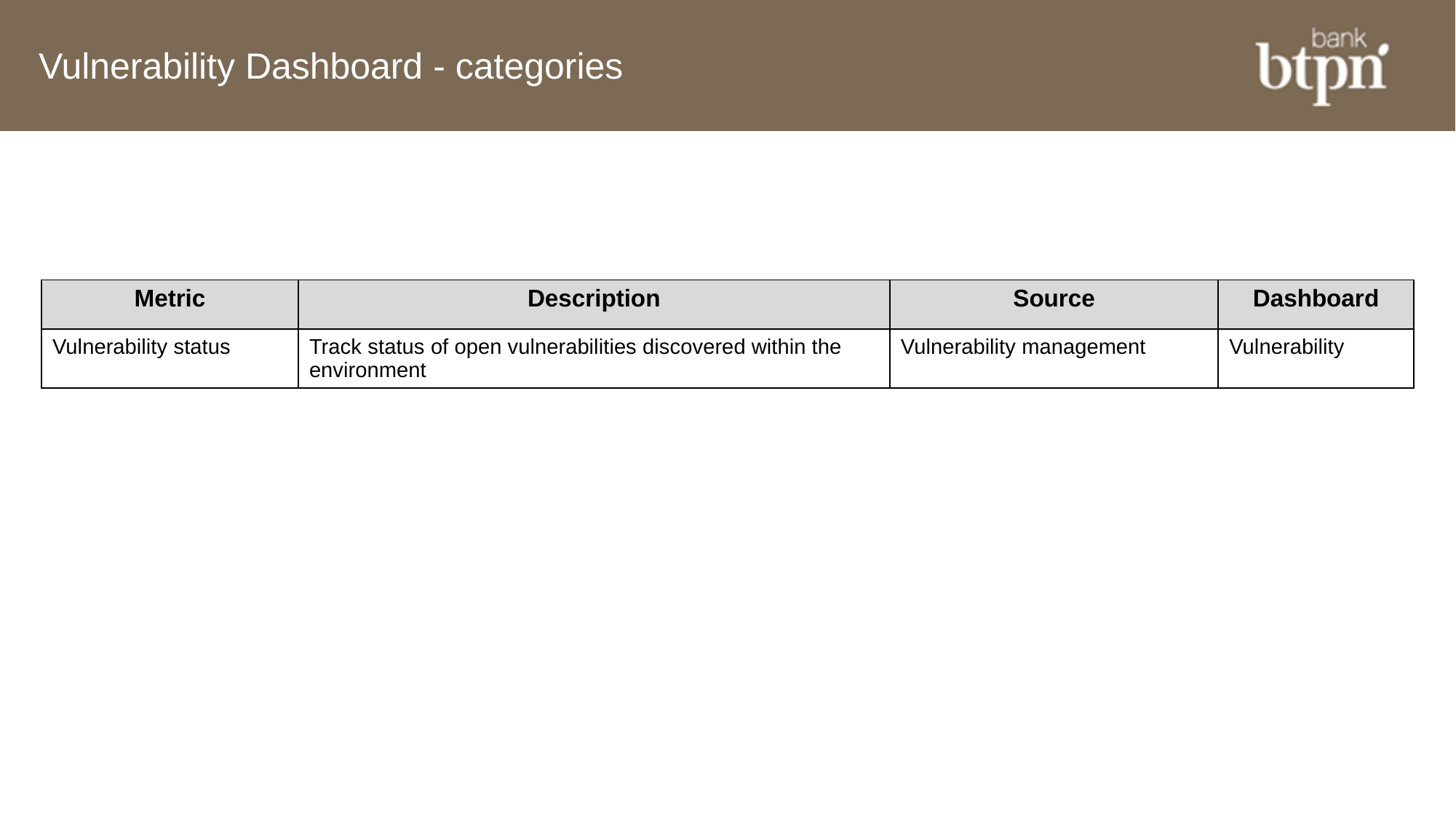

# Vulnerability Dashboard - categories
| Metric | Description | Source | Dashboard |
| --- | --- | --- | --- |
| Vulnerability status | Track status of open vulnerabilities discovered within the environment | Vulnerability management | Vulnerability |